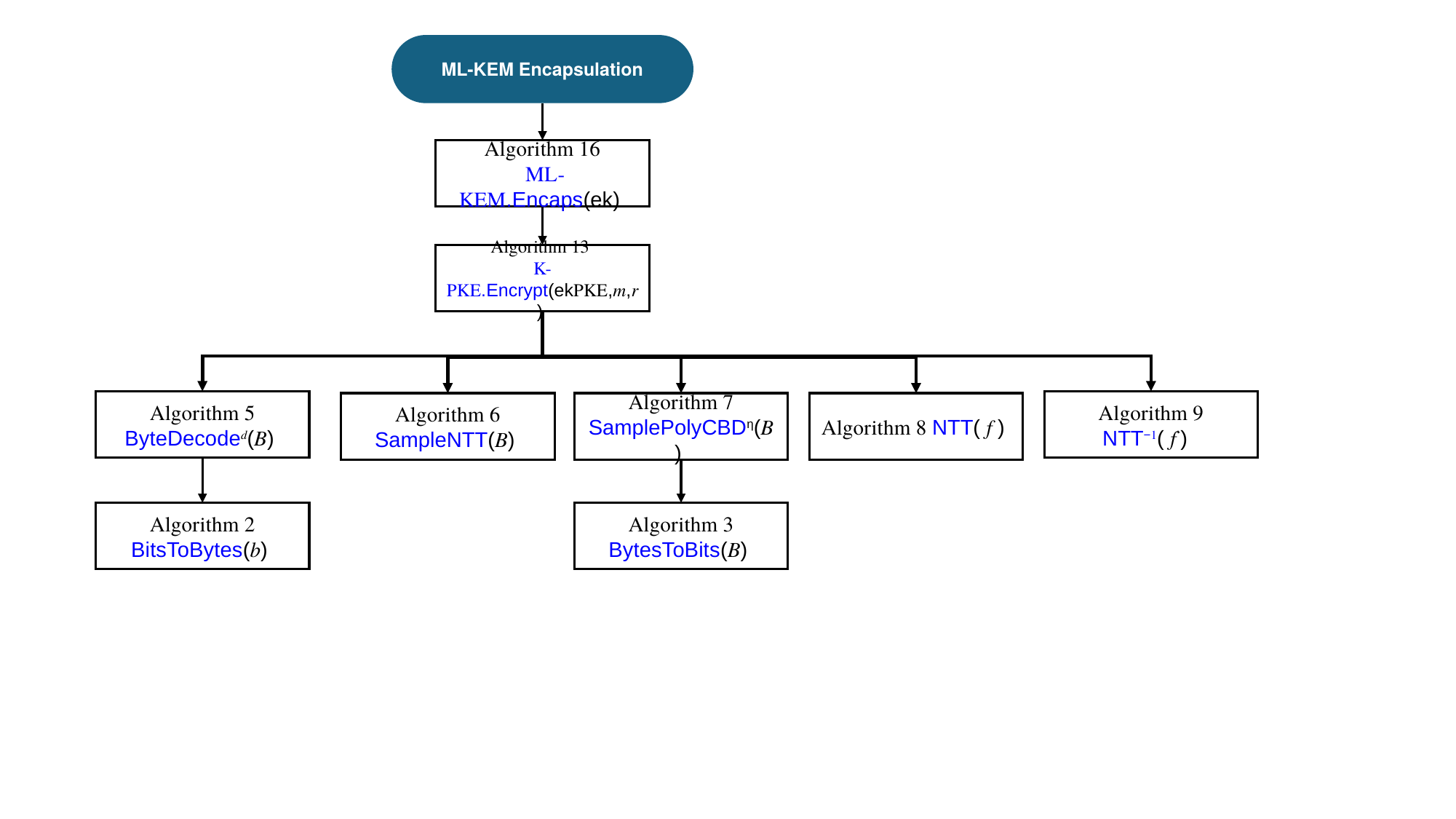

ML-KEM Encapsulation
Algorithm 16
 ML-KEM.Encaps(ek)
Algorithm 13
K-PKE.Encrypt(ekPKE,m,r)
Algorithm 9 NTT−1( fˆ)
Algorithm 5 ByteDecoded(B)
Algorithm 6 SampleNTT(B)
Algorithm 7 SamplePolyCBDη(B)
Algorithm 8 NTT( f )
Algorithm 2 BitsToBytes(b)
Algorithm 3 BytesToBits(B)